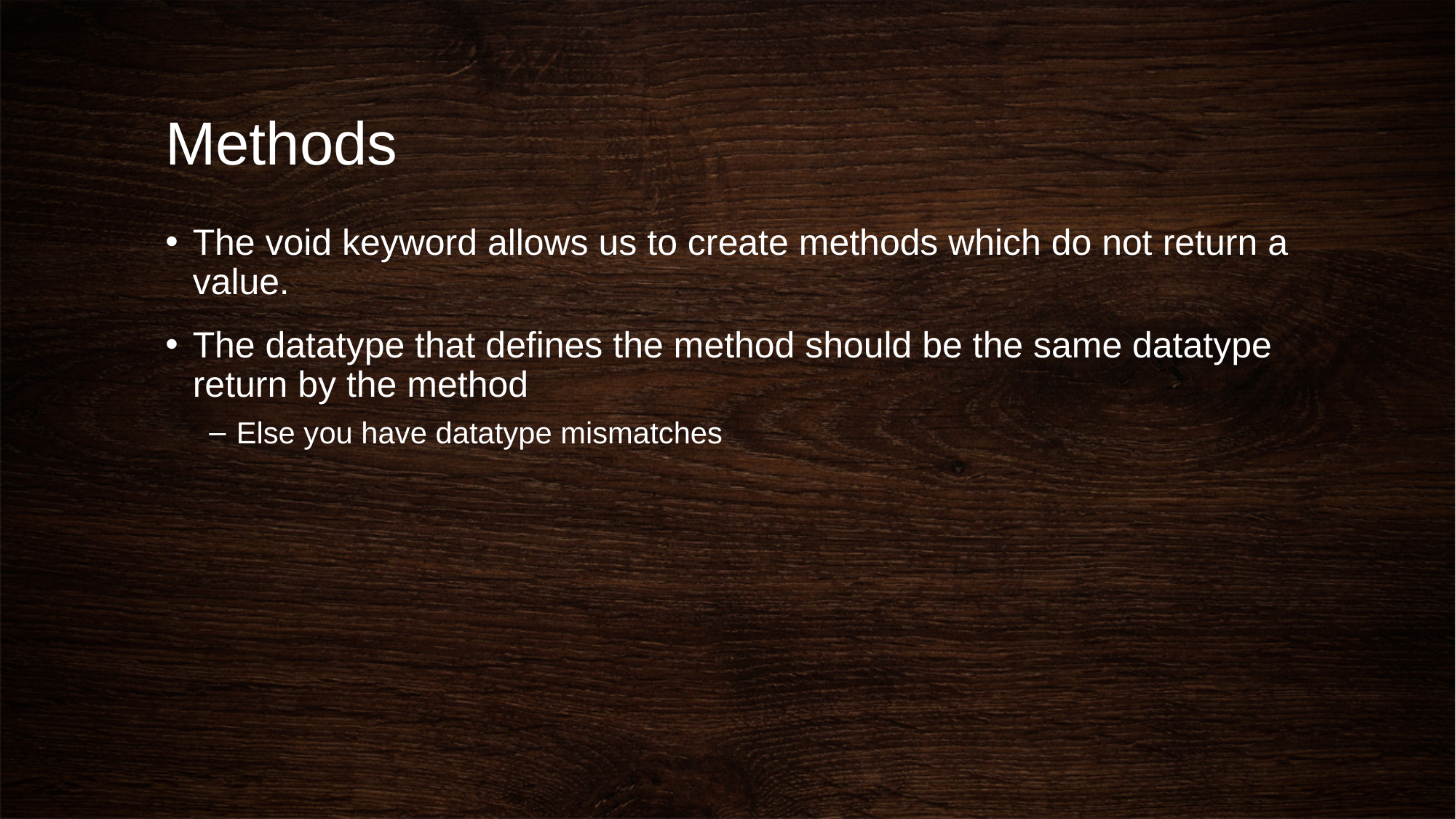

# Methods
The void keyword allows us to create methods which do not return a value.
The datatype that defines the method should be the same datatype return by the method
Else you have datatype mismatches